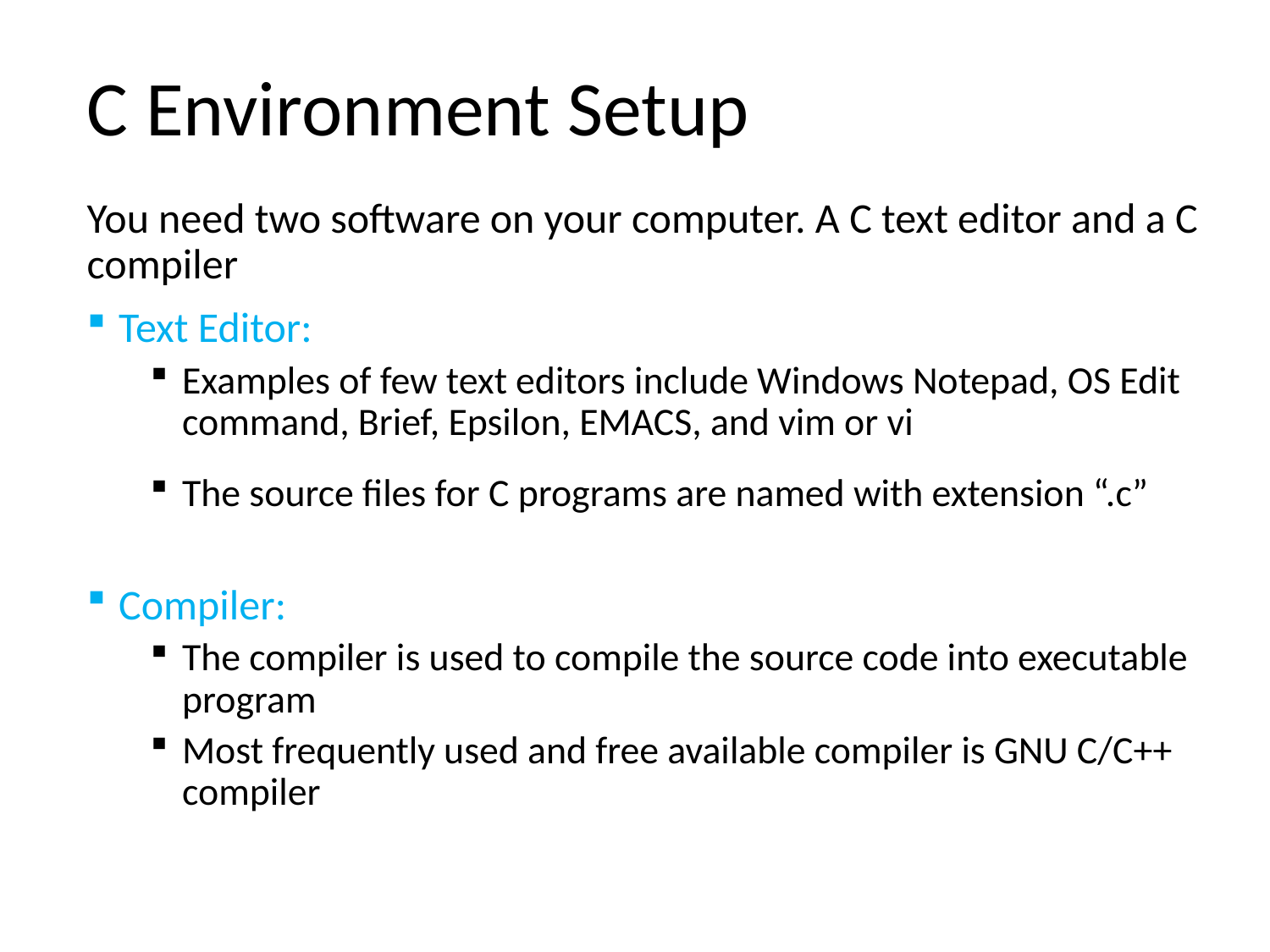

# C Environment Setup
You need two software on your computer. A C text editor and a C compiler
Text Editor:
Examples of few text editors include Windows Notepad, OS Edit command, Brief, Epsilon, EMACS, and vim or vi

The source files for C programs are named with extension “.c”

Compiler:
The compiler is used to compile the source code into executable program
Most frequently used and free available compiler is GNU C/C++ compiler